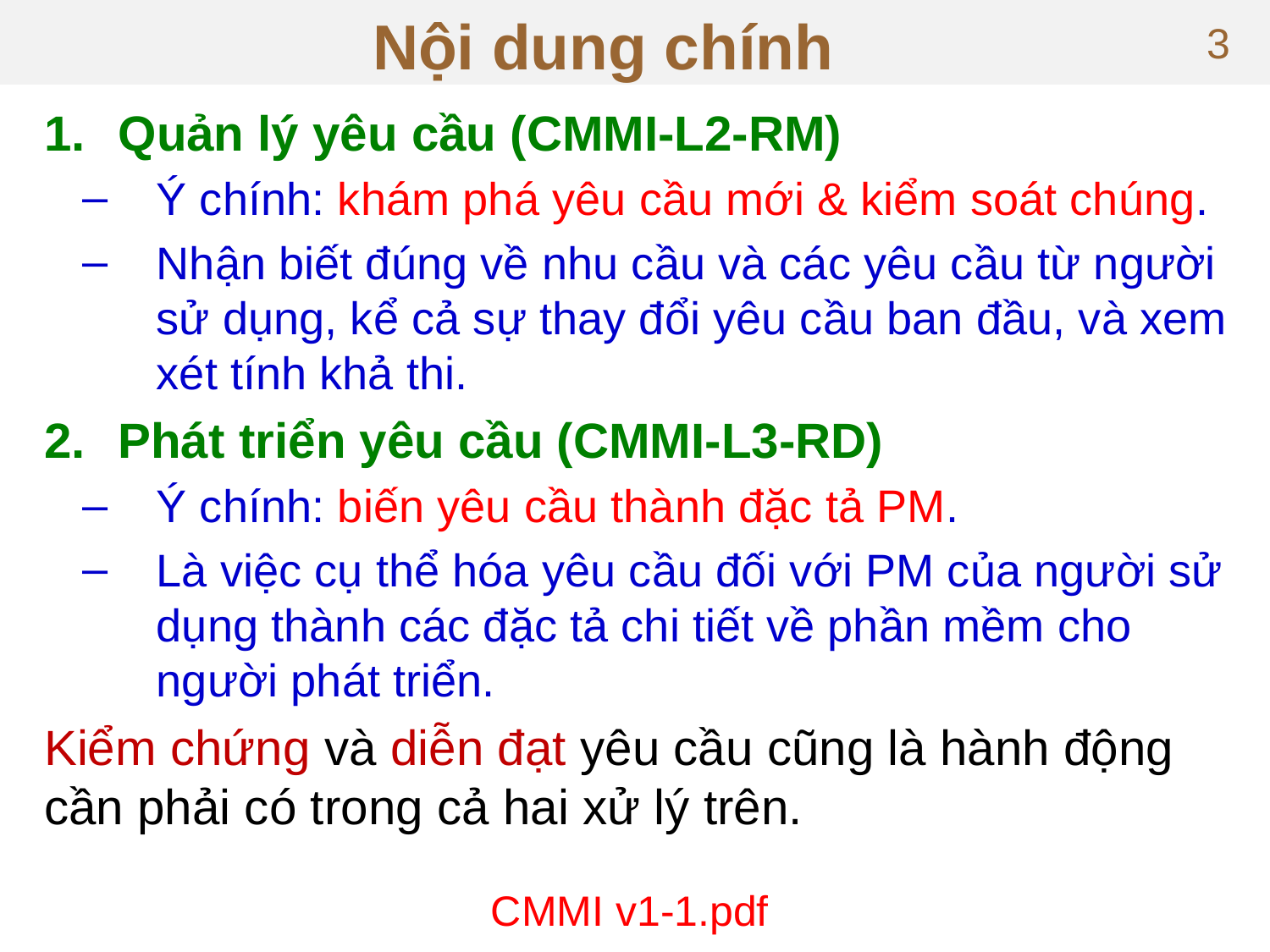

# Nội dung chính
3
Quản lý yêu cầu (CMMI-L2-RM)
Ý chính: khám phá yêu cầu mới & kiểm soát chúng.
Nhận biết đúng về nhu cầu và các yêu cầu từ người sử dụng, kể cả sự thay đổi yêu cầu ban đầu, và xem xét tính khả thi.
Phát triển yêu cầu (CMMI-L3-RD)
Ý chính: biến yêu cầu thành đặc tả PM.
Là việc cụ thể hóa yêu cầu đối với PM của người sử dụng thành các đặc tả chi tiết về phần mềm cho người phát triển.
Kiểm chứng và diễn đạt yêu cầu cũng là hành động cần phải có trong cả hai xử lý trên.
CMMI v1-1.pdf